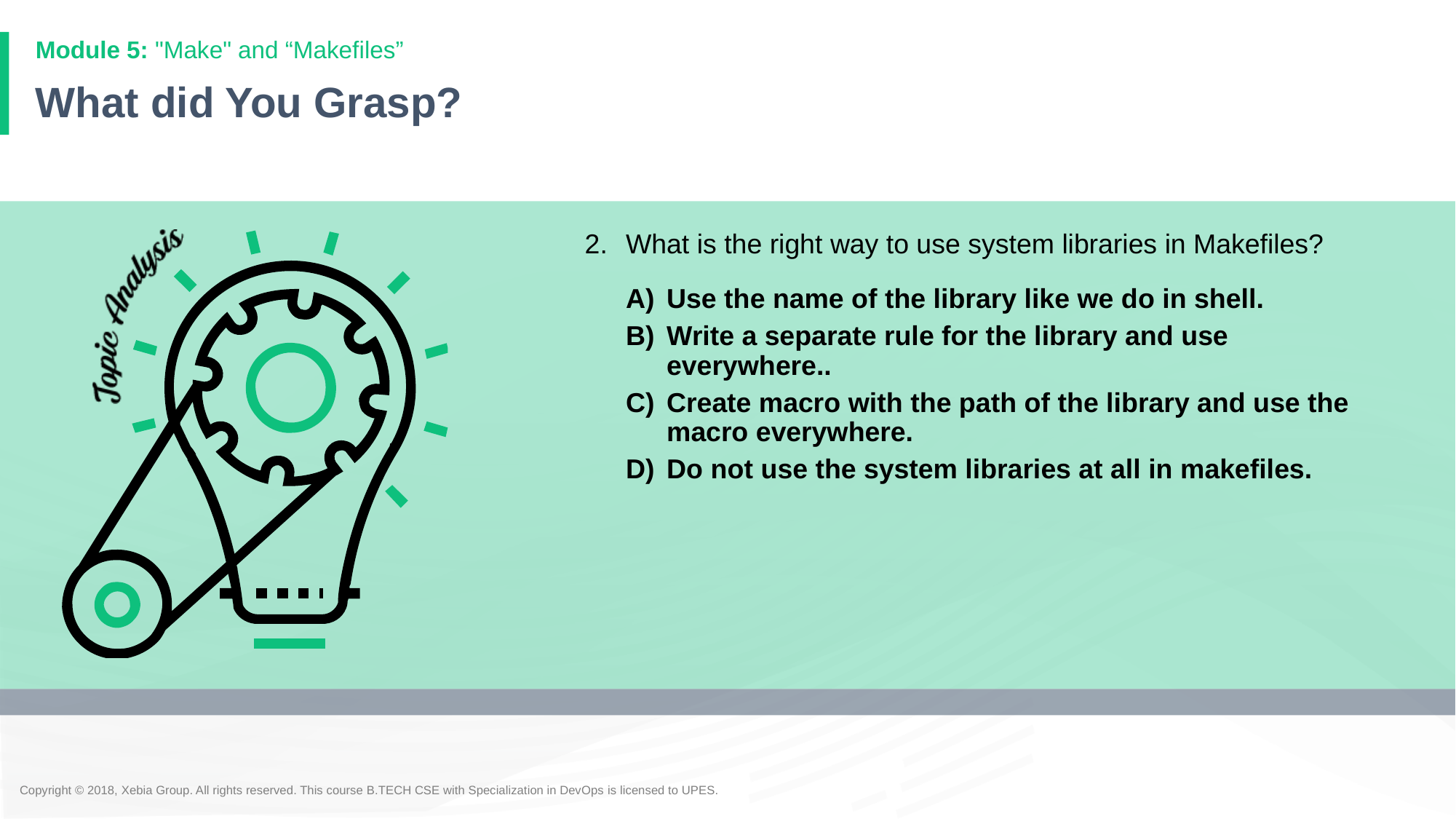

Module 5: "Make" and “Makefiles”
# What did You Grasp?
What is the right way to use system libraries in Makefiles?
Use the name of the library like we do in shell.
Write a separate rule for the library and use everywhere..
Create macro with the path of the library and use the macro everywhere.
Do not use the system libraries at all in makefiles.